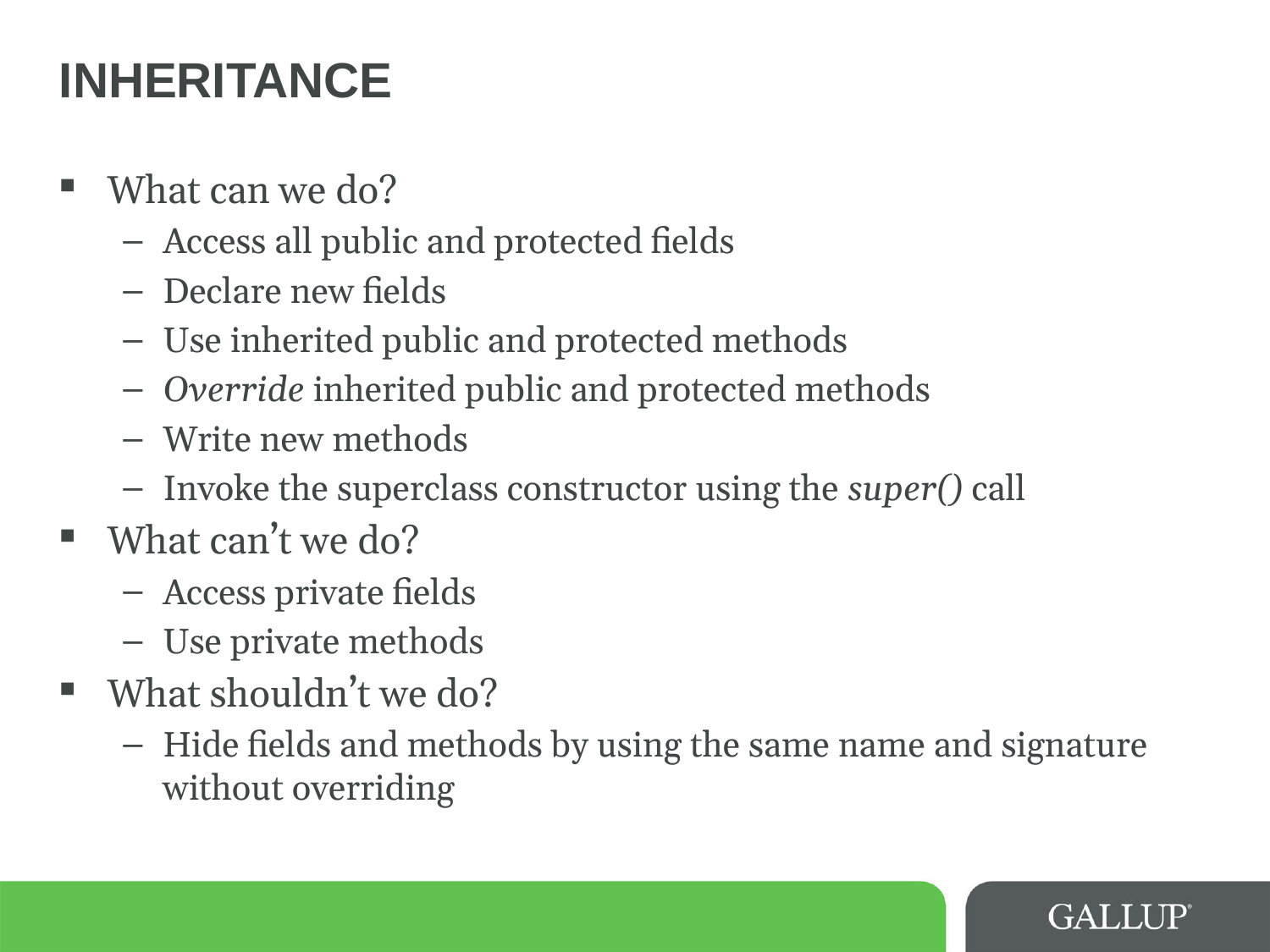

# Inheritance
What can we do?
Access all public and protected fields
Declare new fields
Use inherited public and protected methods
Override inherited public and protected methods
Write new methods
Invoke the superclass constructor using the super() call
What can’t we do?
Access private fields
Use private methods
What shouldn’t we do?
Hide fields and methods by using the same name and signature without overriding